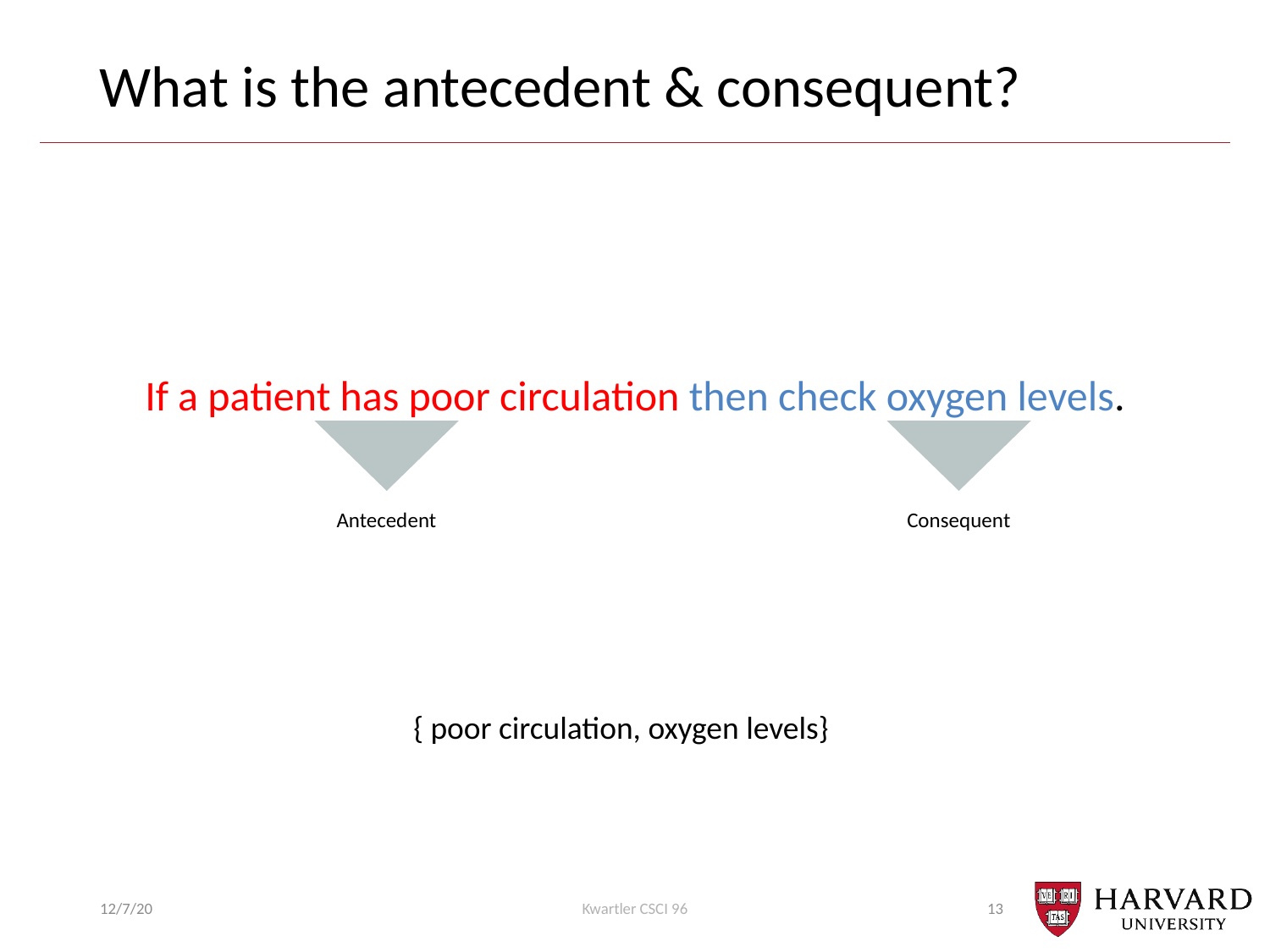

# What is the antecedent & consequent?
If a patient has poor circulation then check oxygen levels.

Antecedent

Consequent
{ poor circulation, oxygen levels}
12/7/20
Kwartler CSCI 96
13